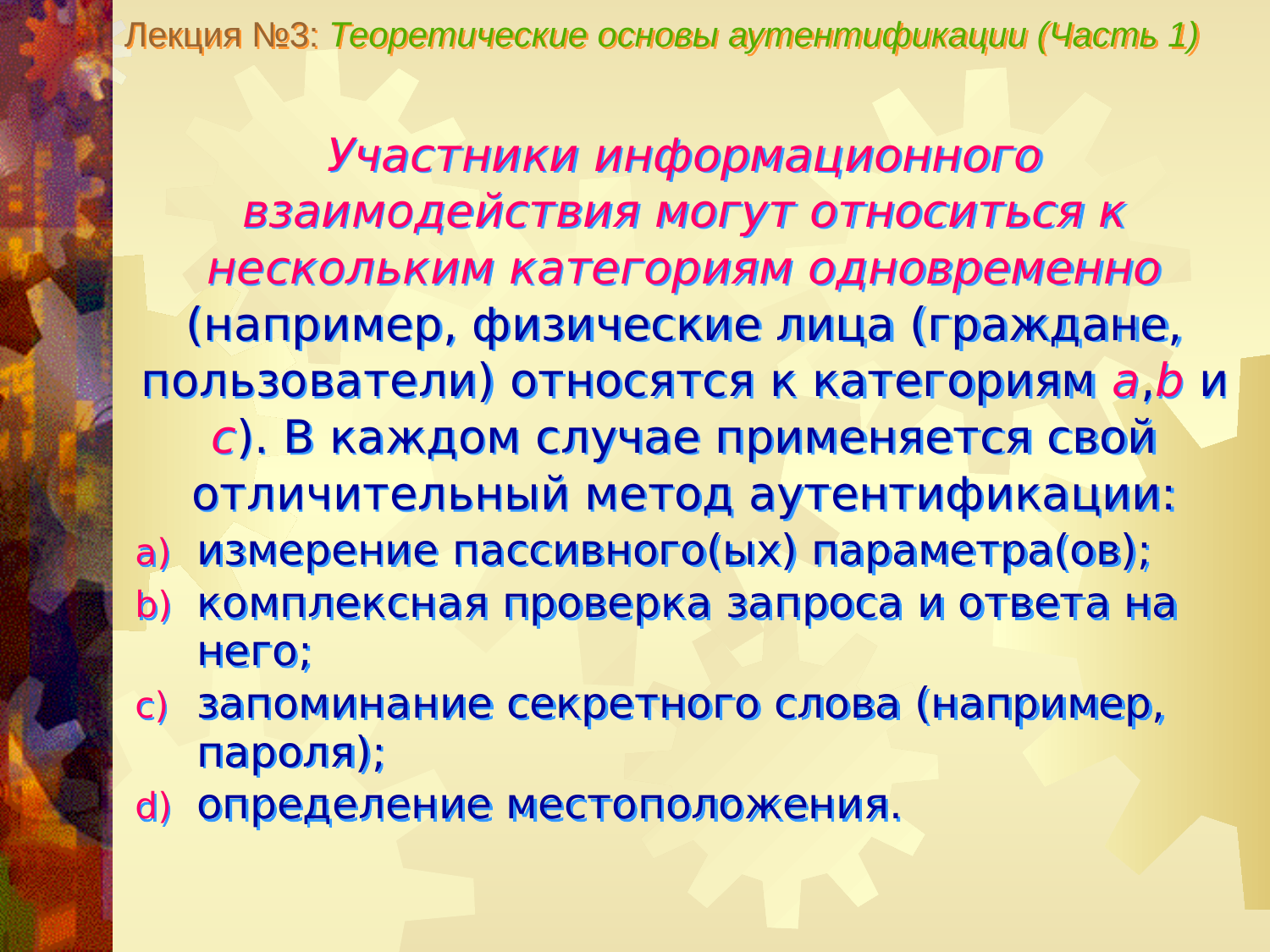

Лекция №3: Теоретические основы аутентификации (Часть 1)
Участники информационного взаимодействия могут относиться к нескольким категориям одновременно (например, физические лица (граждане, пользователи) относятся к категориям a,b и c). В каждом случае применяется свой отличительный метод аутентификации:
измерение пассивного(ых) параметра(ов);
комплексная проверка запроса и ответа на него;
запоминание секретного слова (например, пароля);
определение местоположения.